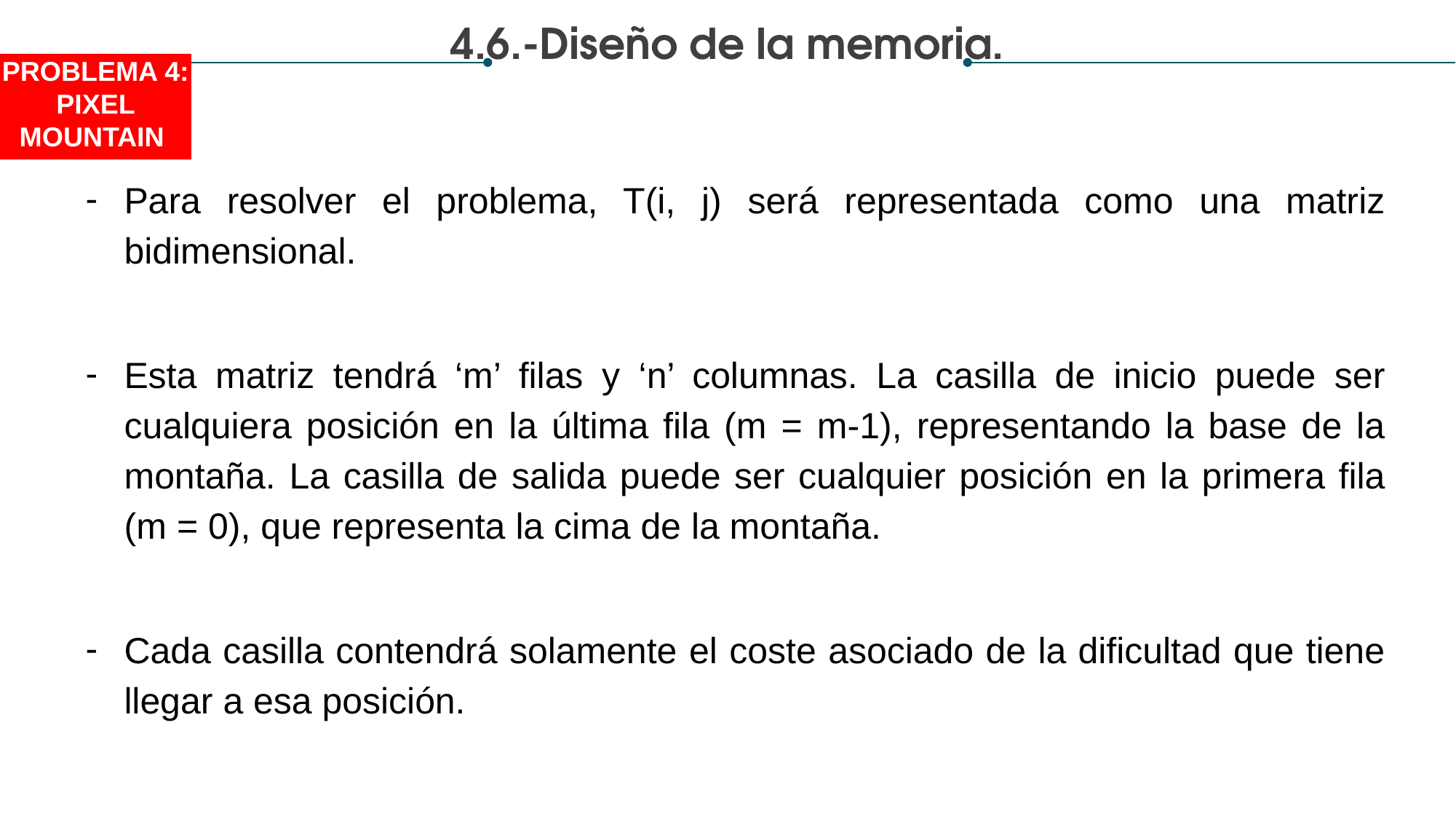

4.6.-Diseño de la memoria.
PROBLEMA 4:
PIXEL MOUNTAIN

Para resolver el problema, T(i, j) será representada como una matriz bidimensional.

Esta matriz tendrá ‘m’ filas y ‘n’ columnas. La casilla de inicio puede ser cualquiera posición en la última fila (m = m-1), representando la base de la montaña. La casilla de salida puede ser cualquier posición en la primera fila (m = 0), que representa la cima de la montaña.

Cada casilla contendrá solamente el coste asociado de la dificultad que tiene llegar a esa posición.